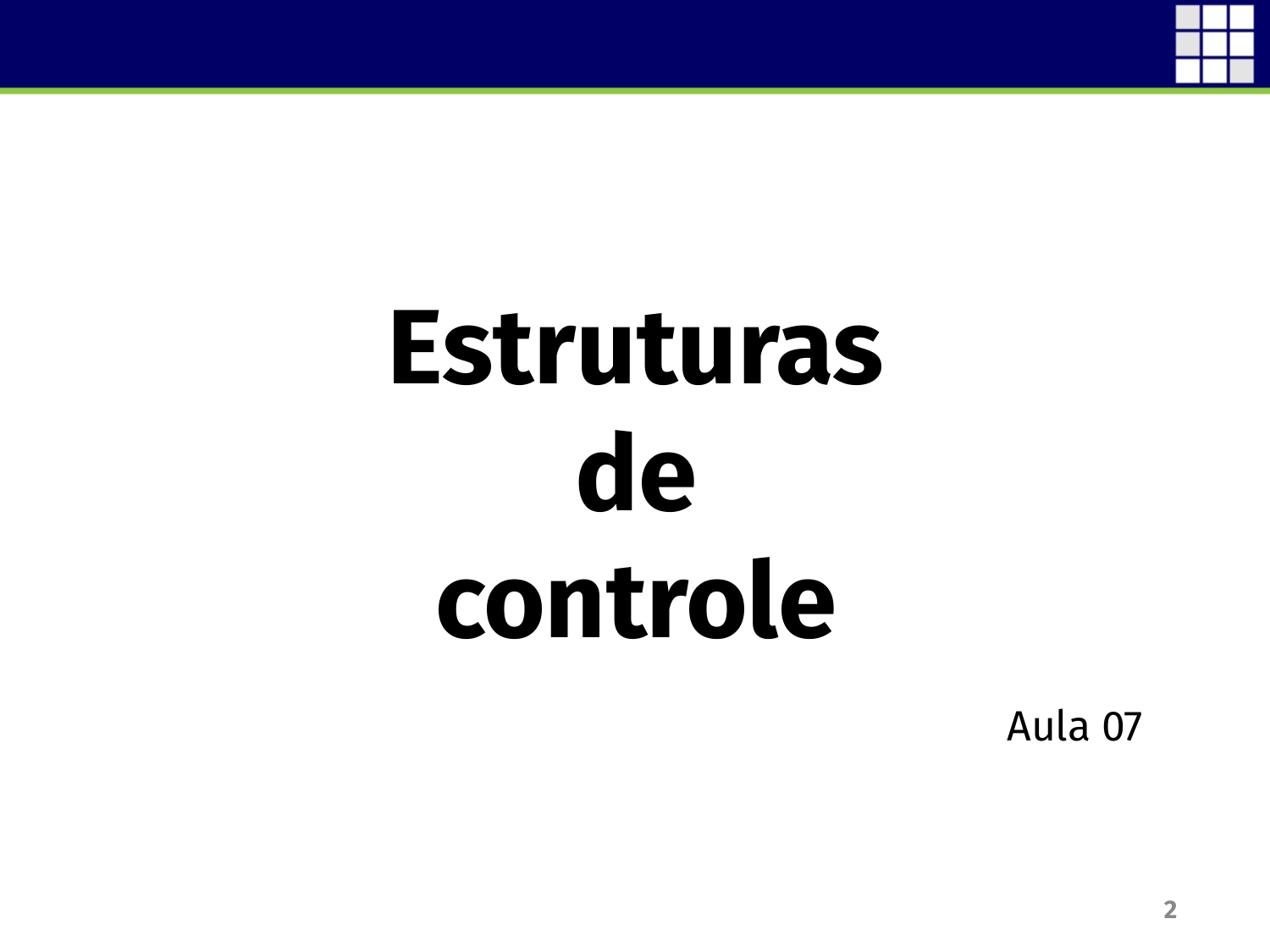

# Estruturas de controle
Aula 07
2